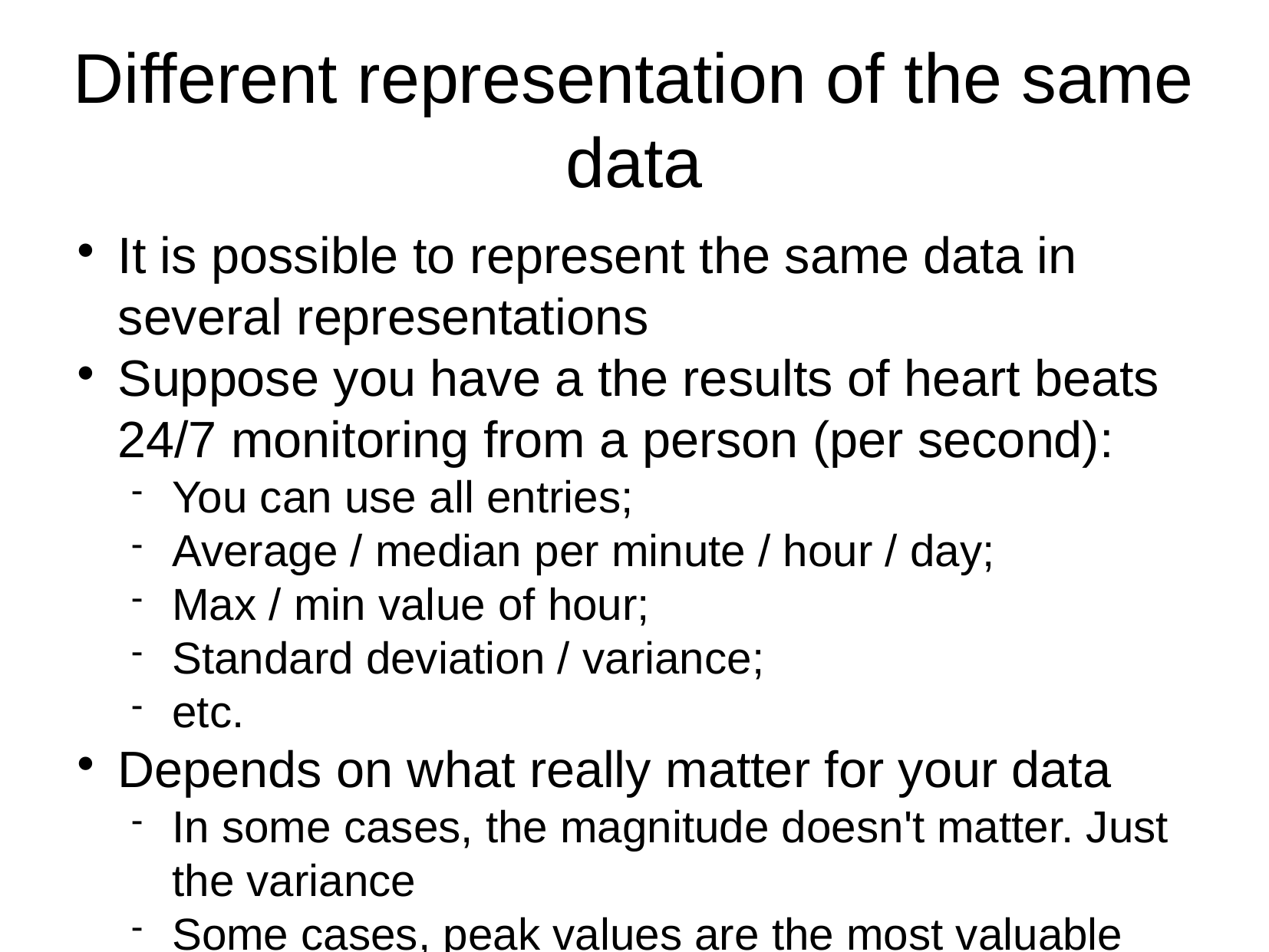

Different representation of the same data
It is possible to represent the same data in several representations
Suppose you have a the results of heart beats 24/7 monitoring from a person (per second):
You can use all entries;
Average / median per minute / hour / day;
Max / min value of hour;
Standard deviation / variance;
etc.
Depends on what really matter for your data
In some cases, the magnitude doesn't matter. Just the variance
Some cases, peak values are the most valuable